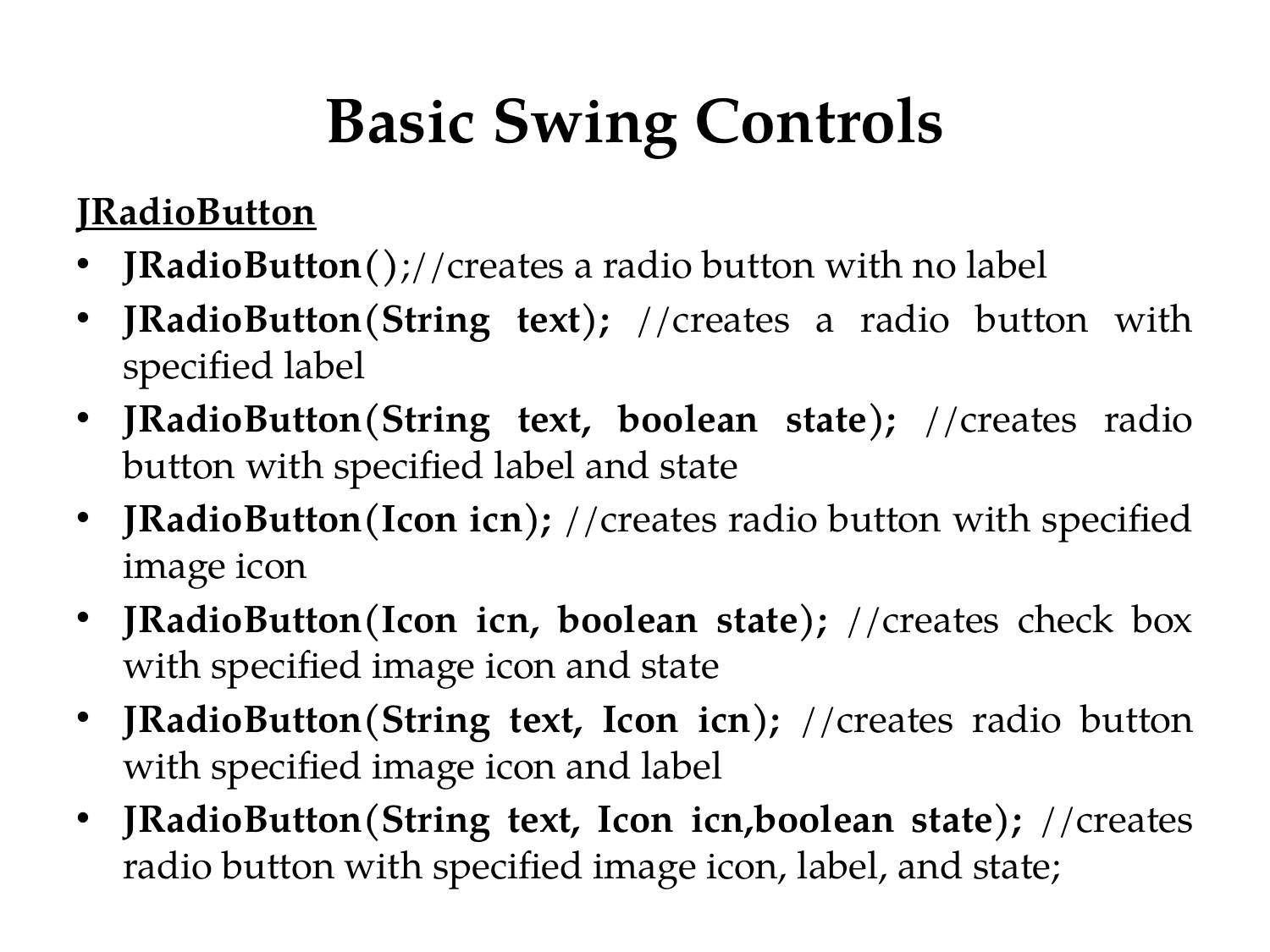

# Basic Swing Controls
JRadioButton
JRadioButton();//creates a radio button with no label
JRadioButton(String text); //creates a radio button with specified label
JRadioButton(String text, boolean state); //creates radio button with specified label and state
JRadioButton(Icon icn); //creates radio button with specified image icon
JRadioButton(Icon icn, boolean state); //creates check box with specified image icon and state
JRadioButton(String text, Icon icn); //creates radio button with specified image icon and label
JRadioButton(String text, Icon icn,boolean state); //creates radio button with specified image icon, label, and state;